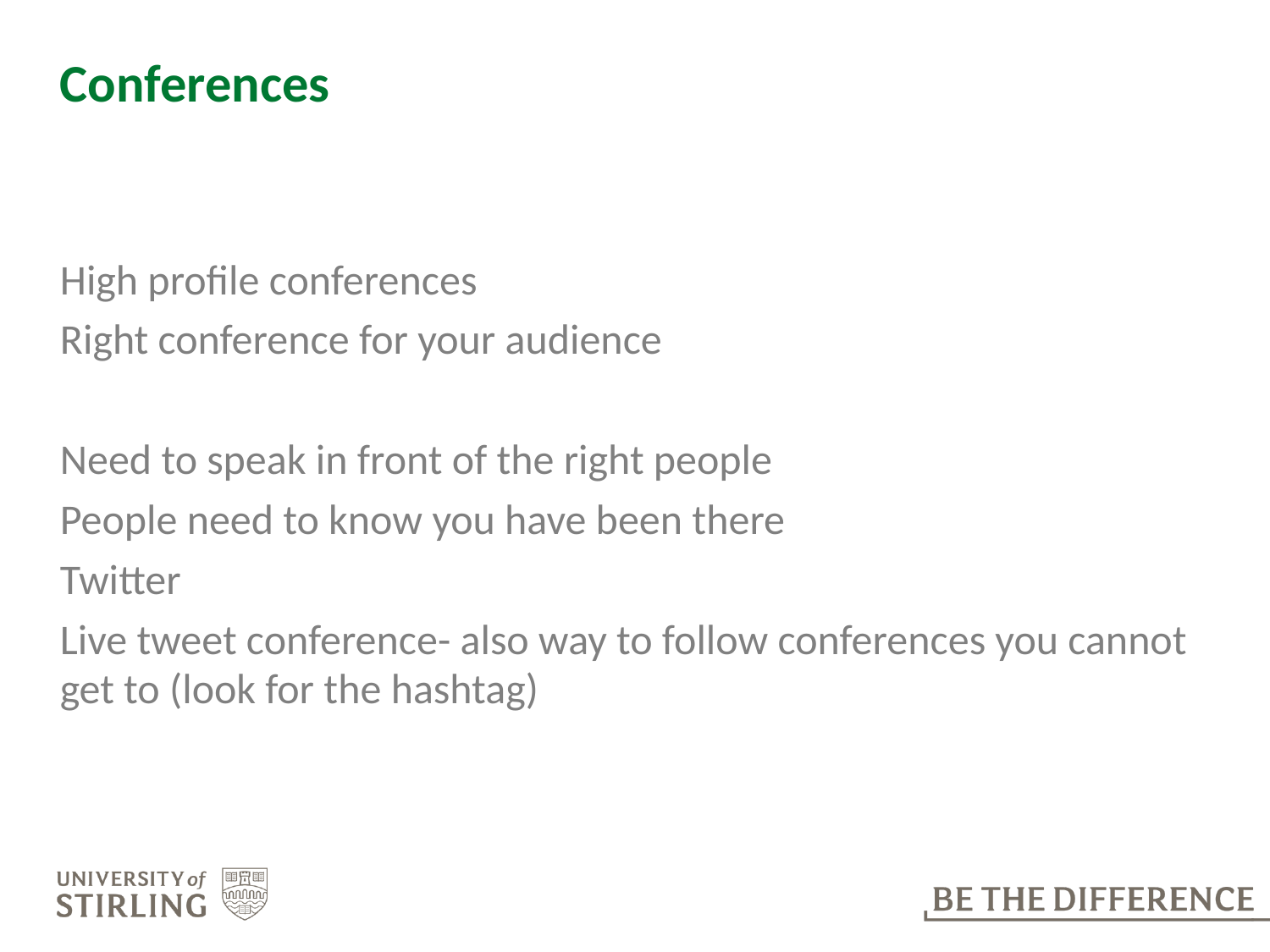

# Conferences
High profile conferences
Right conference for your audience

Need to speak in front of the right people
People need to know you have been there
Twitter
Live tweet conference- also way to follow conferences you cannot get to (look for the hashtag)